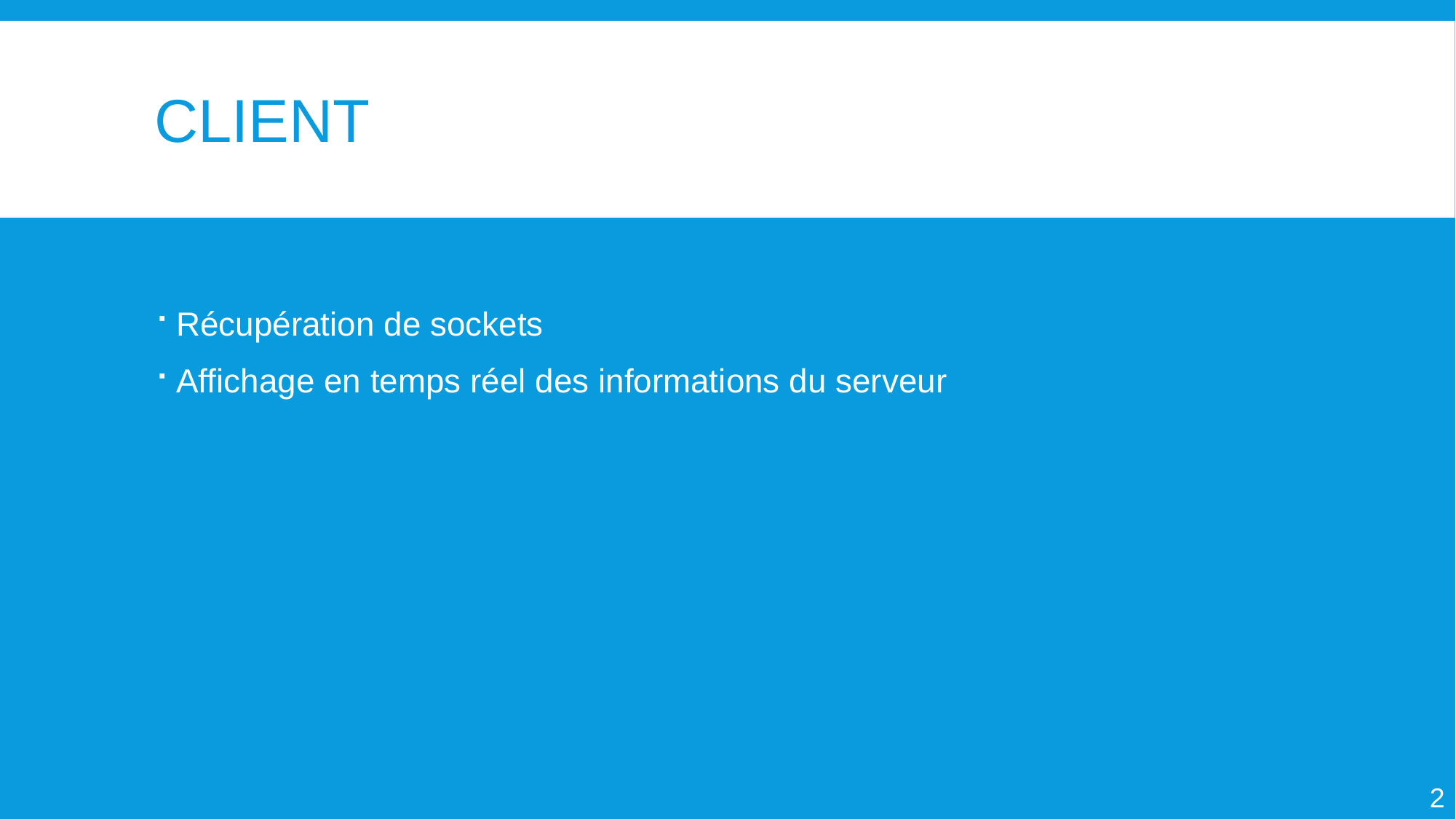

# Client

Récupération de sockets
Affichage en temps réel des informations du serveur
2